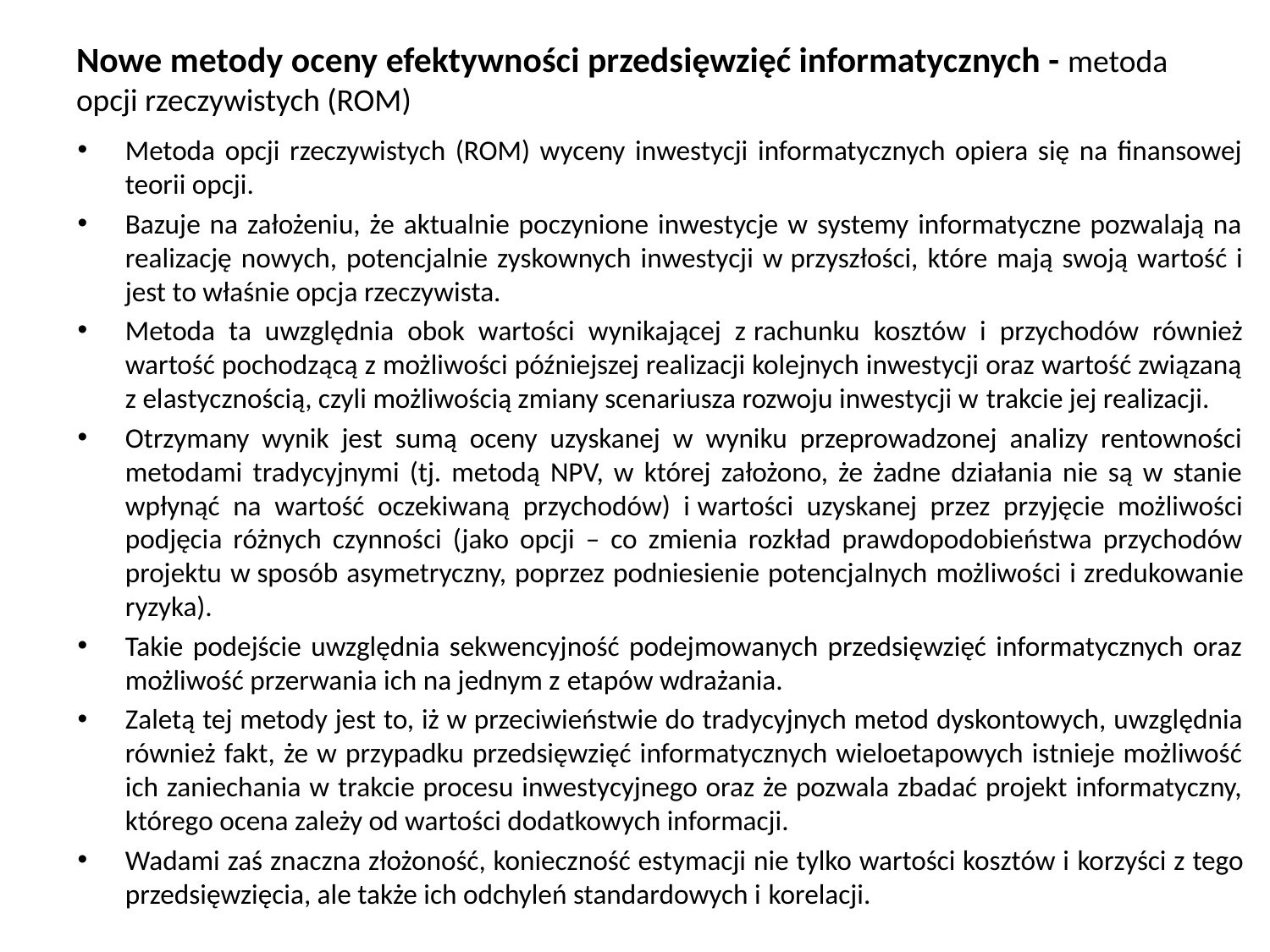

# Nowe metody oceny efektywności przedsięwzięć informatycznych - metoda opcji rzeczywistych (ROM)
Metoda opcji rzeczywistych (ROM) wyceny inwestycji informatycznych opiera się na finansowej teorii opcji.
Bazuje na założeniu, że aktualnie poczynione inwestycje w systemy informatyczne pozwalają na realizację nowych, potencjalnie zyskownych inwestycji w przyszłości, które mają swoją wartość i jest to właśnie opcja rzeczywista.
Metoda ta uwzględnia obok wartości wynikającej z rachunku kosztów i przychodów również wartość pochodzącą z możliwości późniejszej realizacji kolejnych inwestycji oraz wartość związaną z elastycznością, czyli możliwością zmiany scenariusza rozwoju inwestycji w trakcie jej realizacji.
Otrzymany wynik jest sumą oceny uzyskanej w wyniku przeprowadzonej analizy rentowności metodami tradycyjnymi (tj. metodą NPV, w której założono, że żadne działania nie są w stanie wpłynąć na wartość oczekiwaną przychodów) i wartości uzyskanej przez przyjęcie możliwości podjęcia różnych czynności (jako opcji – co zmienia rozkład prawdopodobieństwa przychodów projektu w sposób asymetryczny, poprzez podniesienie potencjalnych możliwości i zredukowanie ryzyka).
Takie podejście uwzględnia sekwencyjność podejmowanych przedsięwzięć informatycznych oraz możliwość przerwania ich na jednym z etapów wdrażania.
Zaletą tej metody jest to, iż w przeciwieństwie do tradycyjnych metod dyskontowych, uwzględnia również fakt, że w przypadku przedsięwzięć informatycznych wieloetapowych istnieje możliwość ich zaniechania w trakcie procesu inwestycyjnego oraz że pozwala zbadać projekt informatyczny, którego ocena zależy od wartości dodatkowych informacji.
Wadami zaś znaczna złożoność, konieczność estymacji nie tylko wartości kosztów i korzyści z tego przedsięwzięcia, ale także ich odchyleń standardowych i korelacji.